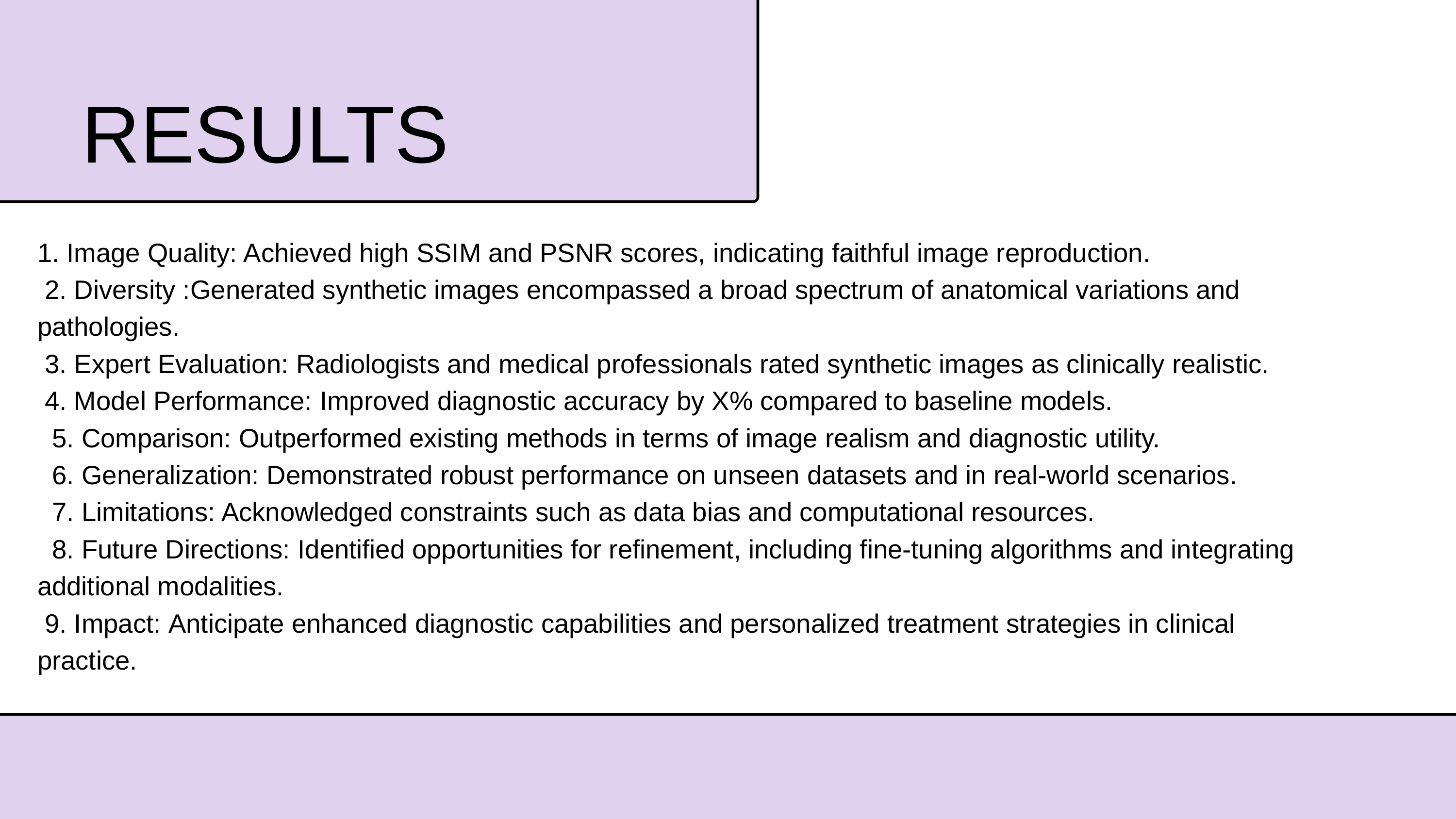

RESULTS

1. Image Quality: Achieved high SSIM and PSNR scores, indicating faithful image reproduction.
 2. Diversity :Generated synthetic images encompassed a broad spectrum of anatomical variations and pathologies.
 3. Expert Evaluation: Radiologists and medical professionals rated synthetic images as clinically realistic.
 4. Model Performance: Improved diagnostic accuracy by X% compared to baseline models.
  5. Comparison: Outperformed existing methods in terms of image realism and diagnostic utility.
  6. Generalization: Demonstrated robust performance on unseen datasets and in real-world scenarios.
  7. Limitations: Acknowledged constraints such as data bias and computational resources.
  8. Future Directions: Identified opportunities for refinement, including fine-tuning algorithms and integrating additional modalities.
 9. Impact: Anticipate enhanced diagnostic capabilities and personalized treatment strategies in clinical practice.